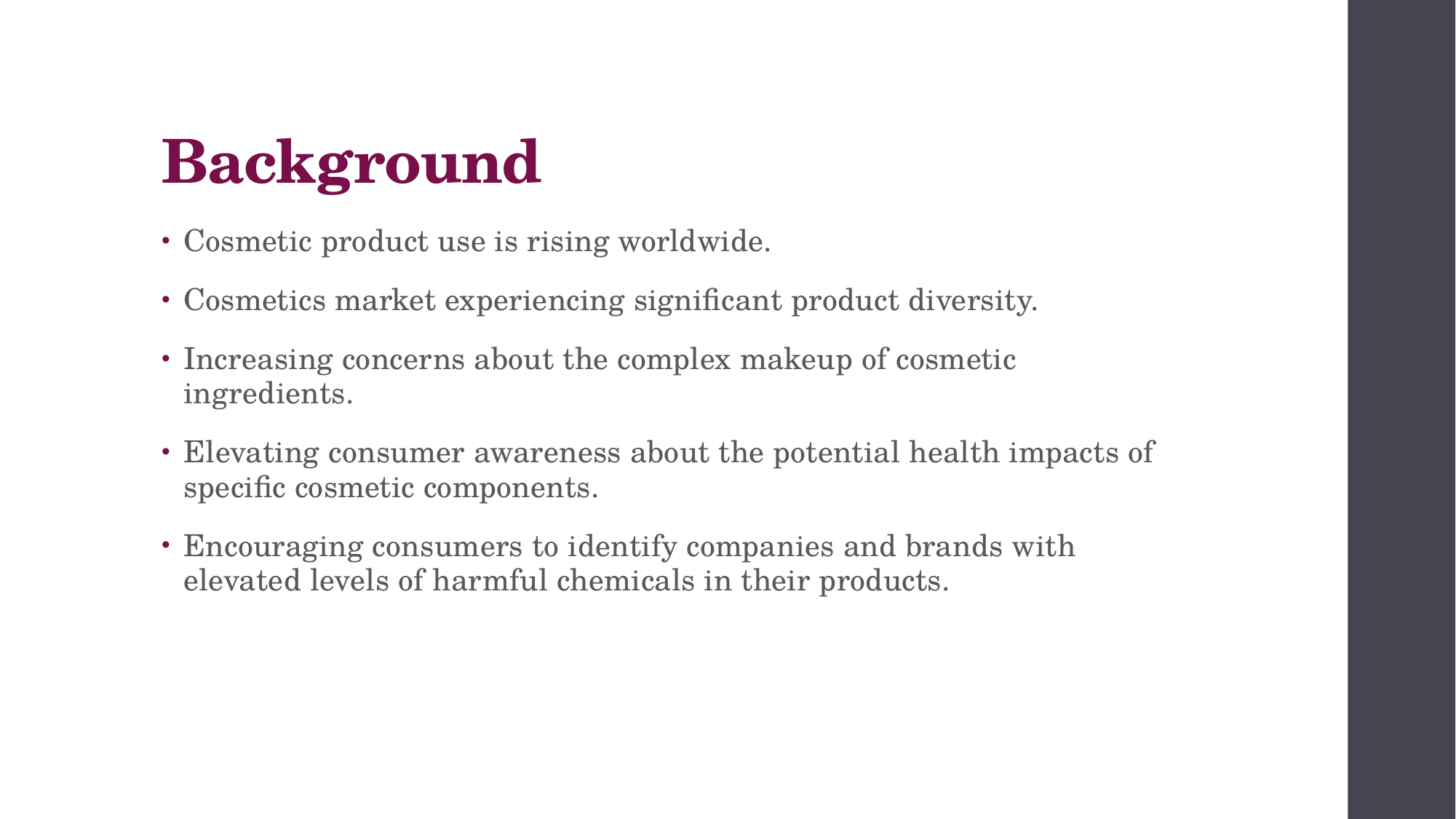

# Background
Cosmetic product use is rising worldwide.
Cosmetics market experiencing significant product diversity.
Increasing concerns about the complex makeup of cosmetic ingredients.
Elevating consumer awareness about the potential health impacts of specific cosmetic components.
Encouraging consumers to identify companies and brands with elevated levels of harmful chemicals in their products.